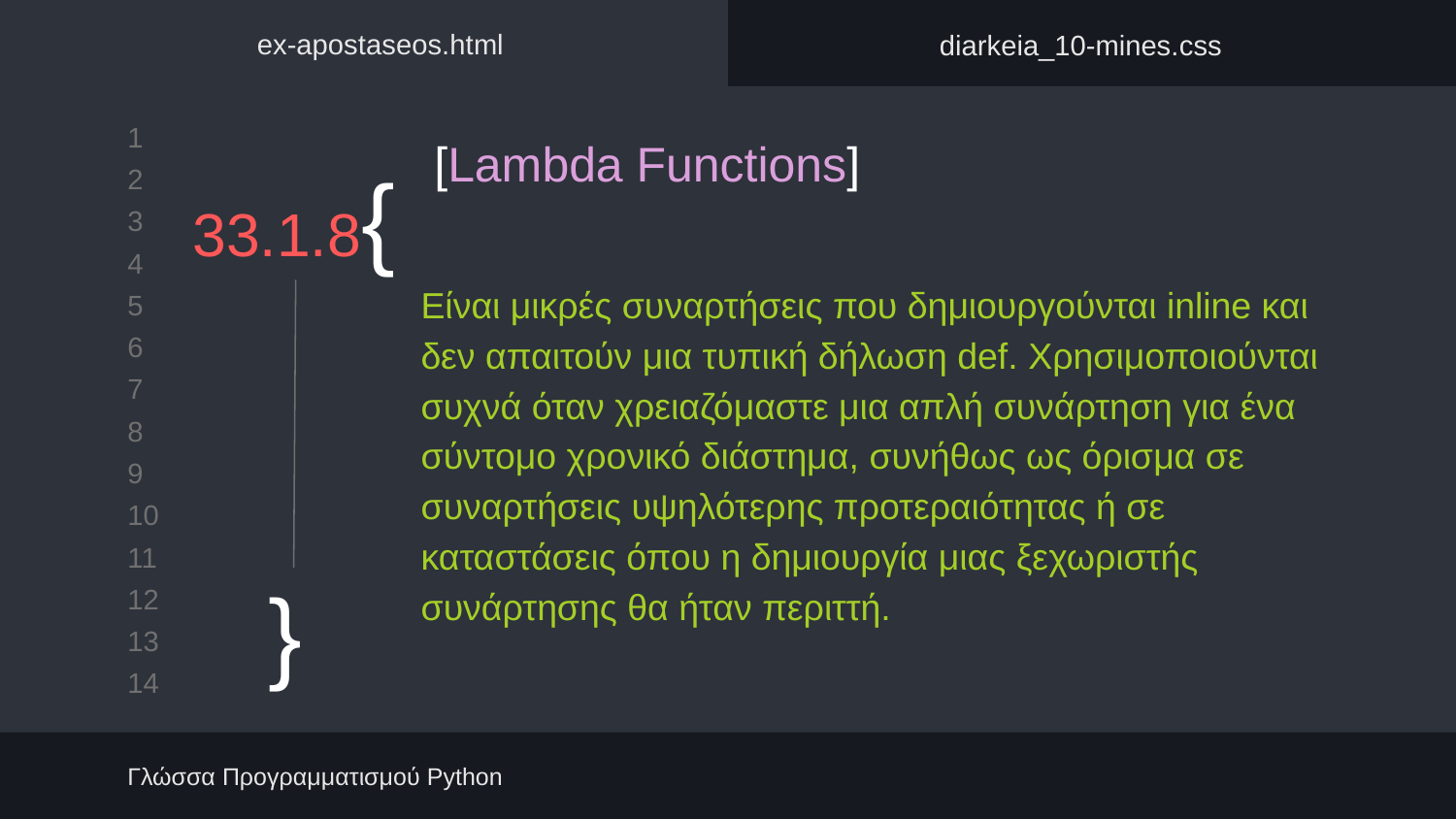

ex-apostaseos.html
diarkeia_10-mines.css
[Lambda Functions]
# 33.1.8{
Eίναι μικρές συναρτήσεις που δημιουργούνται inline και δεν απαιτούν μια τυπική δήλωση def. Χρησιμοποιούνται συχνά όταν χρειαζόμαστε μια απλή συνάρτηση για ένα σύντομο χρονικό διάστημα, συνήθως ως όρισμα σε συναρτήσεις υψηλότερης προτεραιότητας ή σε καταστάσεις όπου η δημιουργία μιας ξεχωριστής συνάρτησης θα ήταν περιττή.
}
Γλώσσα Προγραμματισμού Python